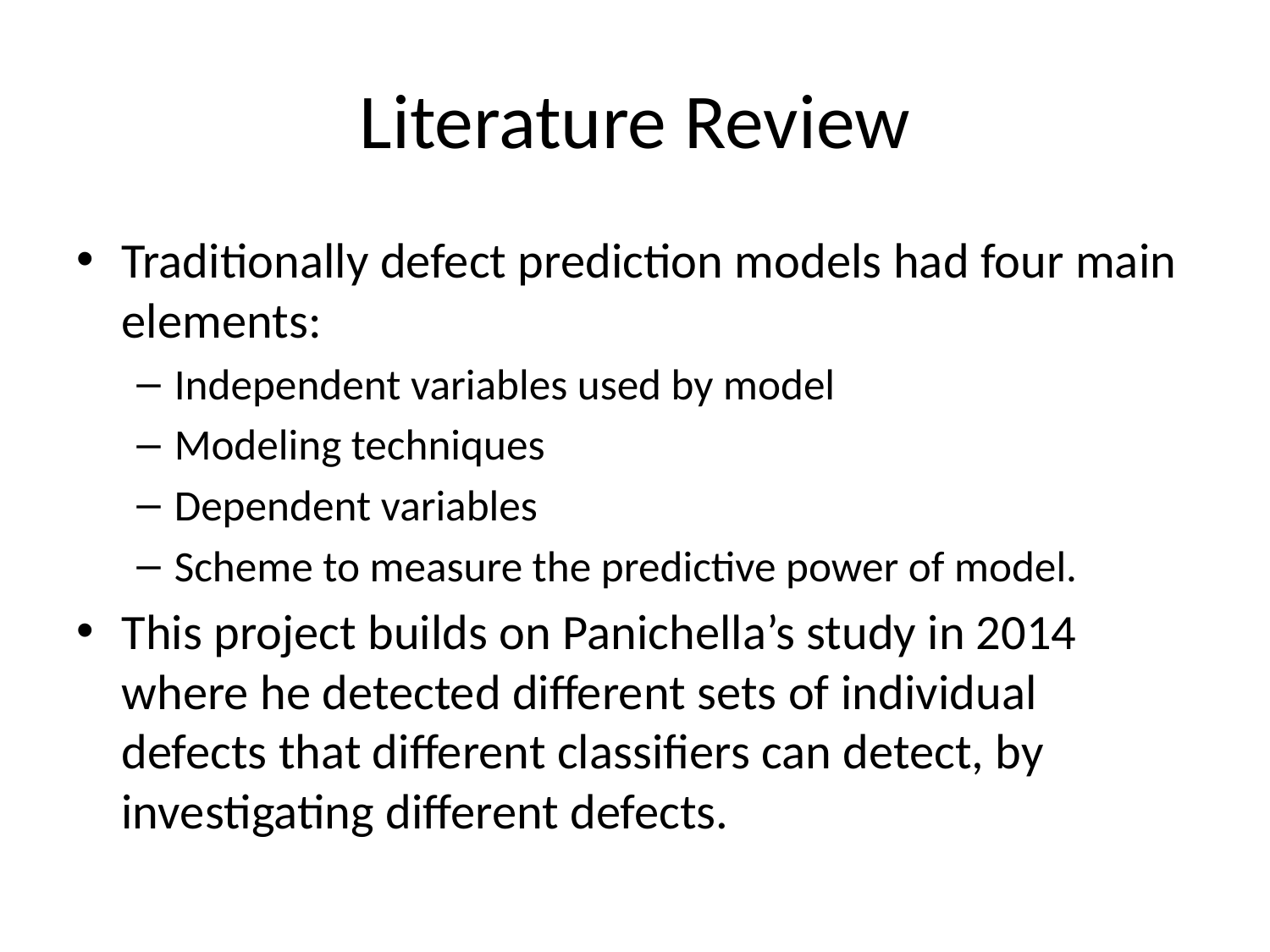

# Literature Review
Traditionally defect prediction models had four main elements:
Independent variables used by model
Modeling techniques
Dependent variables
Scheme to measure the predictive power of model.
This project builds on Panichella’s study in 2014 where he detected different sets of individual defects that different classifiers can detect, by investigating different defects.